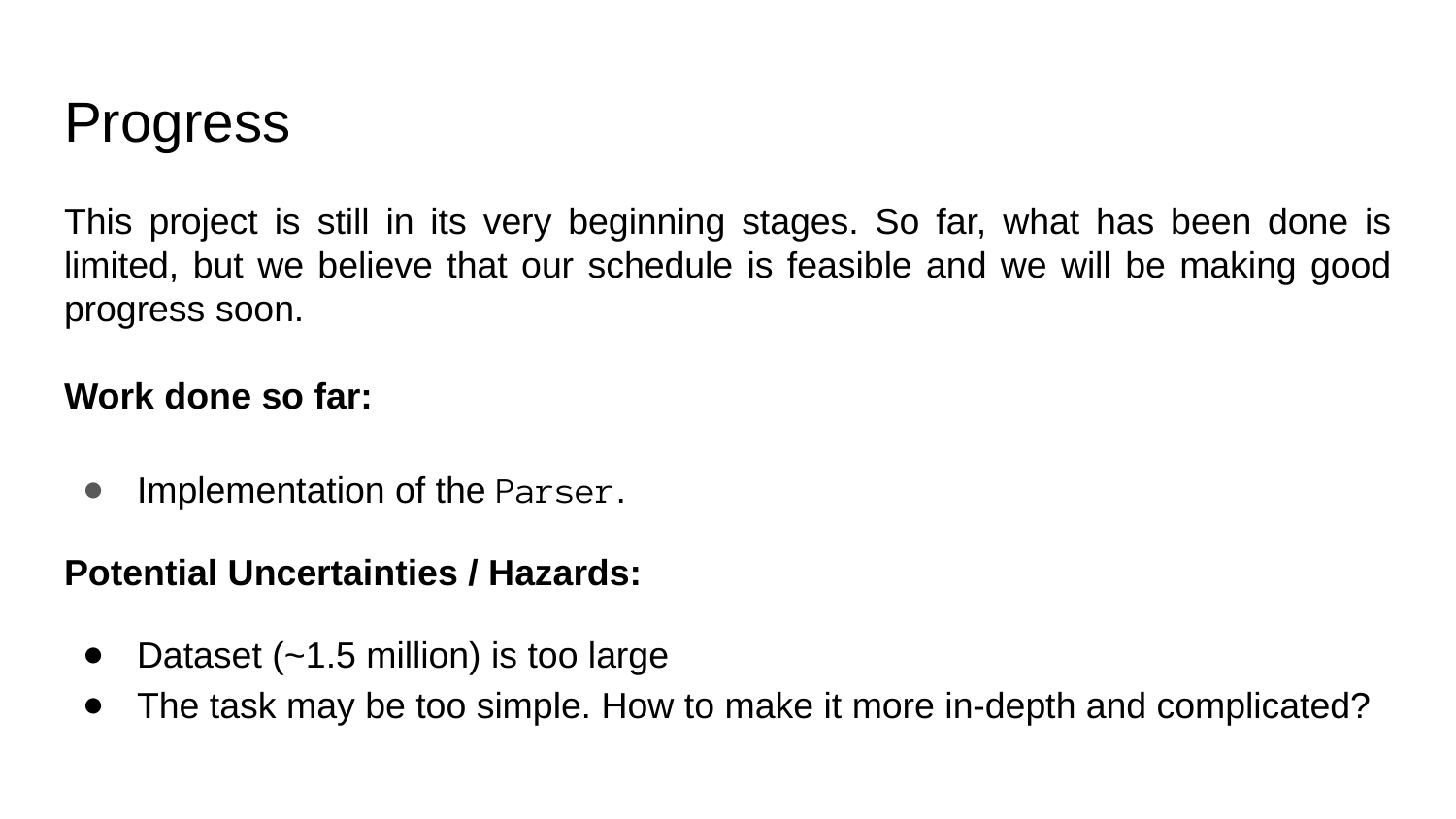

# Progress
This project is still in its very beginning stages. So far, what has been done is limited, but we believe that our schedule is feasible and we will be making good progress soon.

Work done so far:

Implementation of the Parser.
Potential Uncertainties / Hazards:
Dataset (~1.5 million) is too large
The task may be too simple. How to make it more in-depth and complicated?